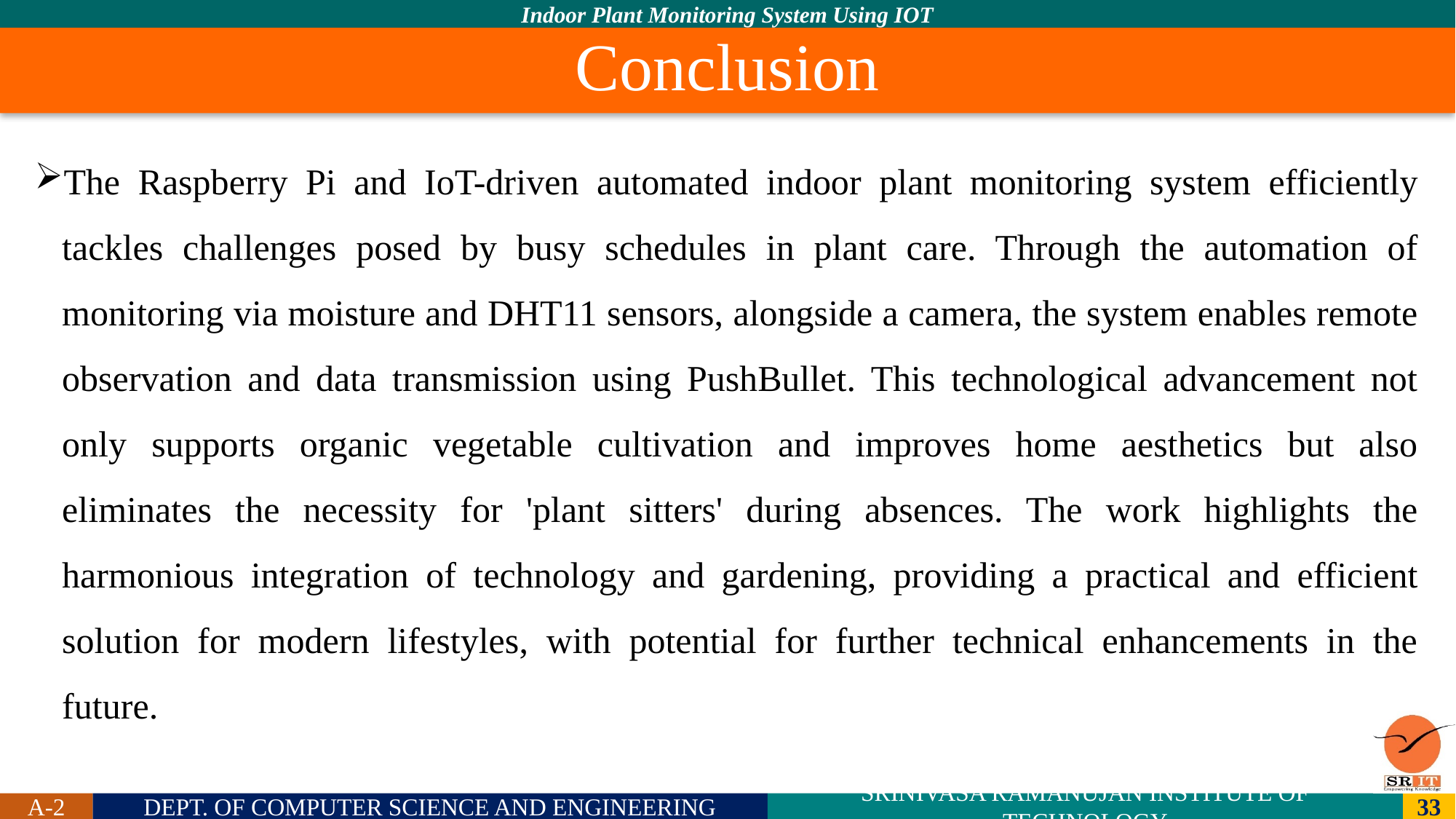

# Conclusion
The Raspberry Pi and IoT-driven automated indoor plant monitoring system efficiently tackles challenges posed by busy schedules in plant care. Through the automation of monitoring via moisture and DHT11 sensors, alongside a camera, the system enables remote observation and data transmission using PushBullet. This technological advancement not only supports organic vegetable cultivation and improves home aesthetics but also eliminates the necessity for 'plant sitters' during absences. The work highlights the harmonious integration of technology and gardening, providing a practical and efficient solution for modern lifestyles, with potential for further technical enhancements in the future.